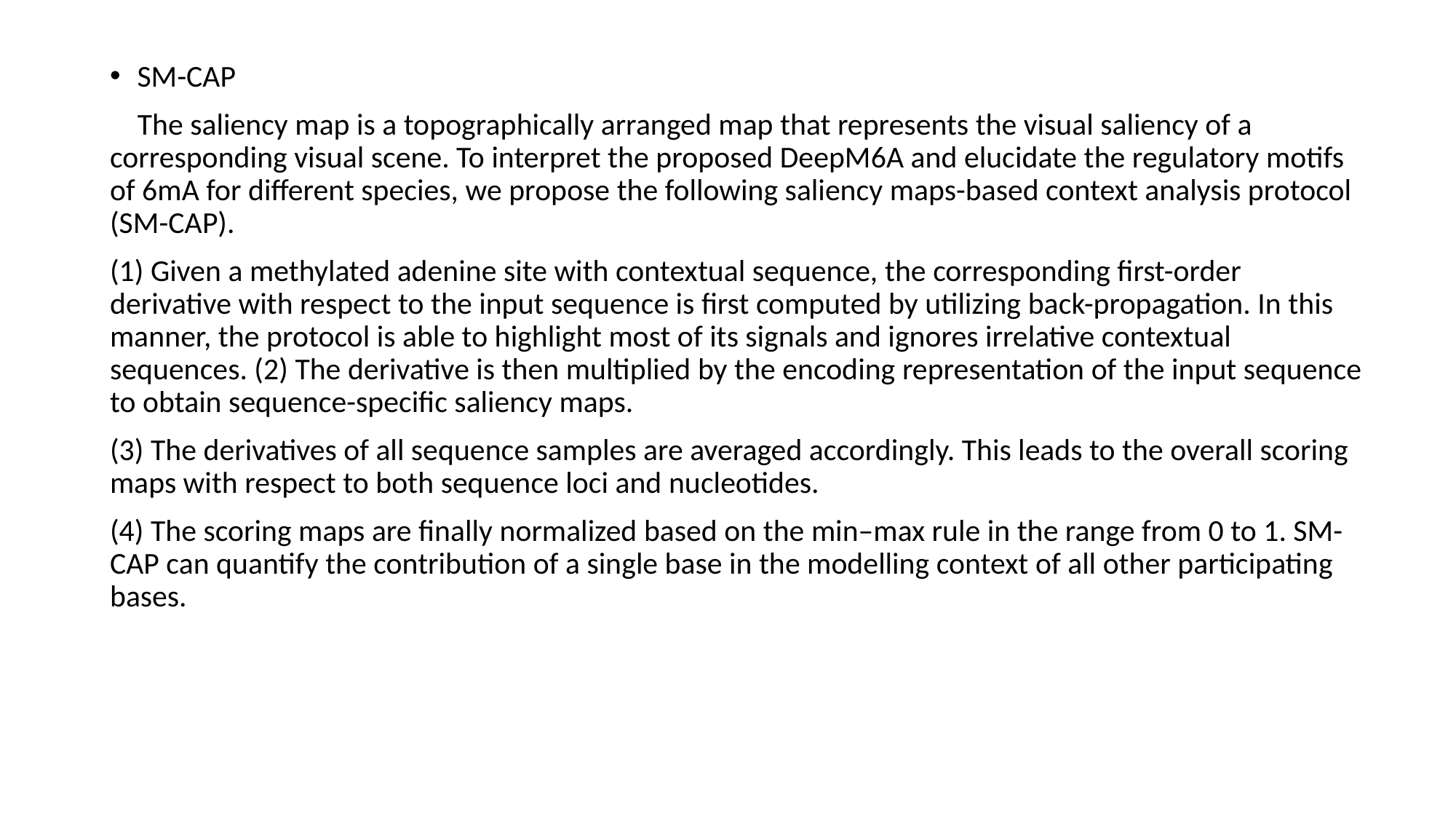

SM-CAP
    The saliency map is a topographically arranged map that represents the visual saliency of a corresponding visual scene. To interpret the proposed DeepM6A and elucidate the regulatory motifs of 6mA for different species, we propose the following saliency maps-based context analysis protocol (SM-CAP).
(1) Given a methylated adenine site with contextual sequence, the corresponding first-order derivative with respect to the input sequence is first computed by utilizing back-propagation. In this manner, the protocol is able to highlight most of its signals and ignores irrelative contextual sequences. (2) The derivative is then multiplied by the encoding representation of the input sequence to obtain sequence-specific saliency maps.
(3) The derivatives of all sequence samples are averaged accordingly. This leads to the overall scoring maps with respect to both sequence loci and nucleotides.
(4) The scoring maps are finally normalized based on the min–max rule in the range from 0 to 1. SM-CAP can quantify the contribution of a single base in the modelling context of all other participating bases.